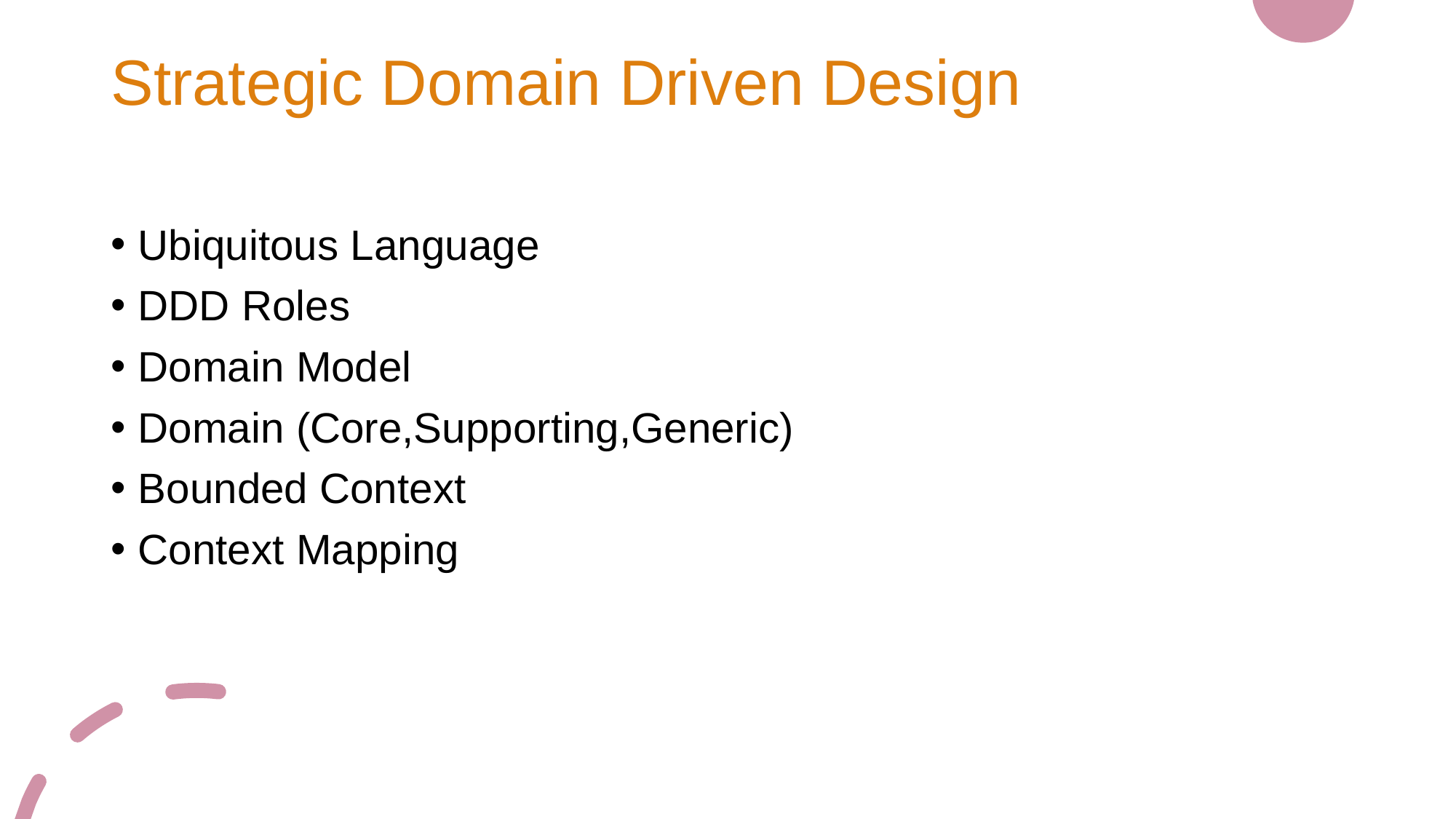

# Strategic Domain Driven Design
Ubiquitous Language
DDD Roles
Domain Model
Domain (Core,Supporting,Generic)
Bounded Context
Context Mapping